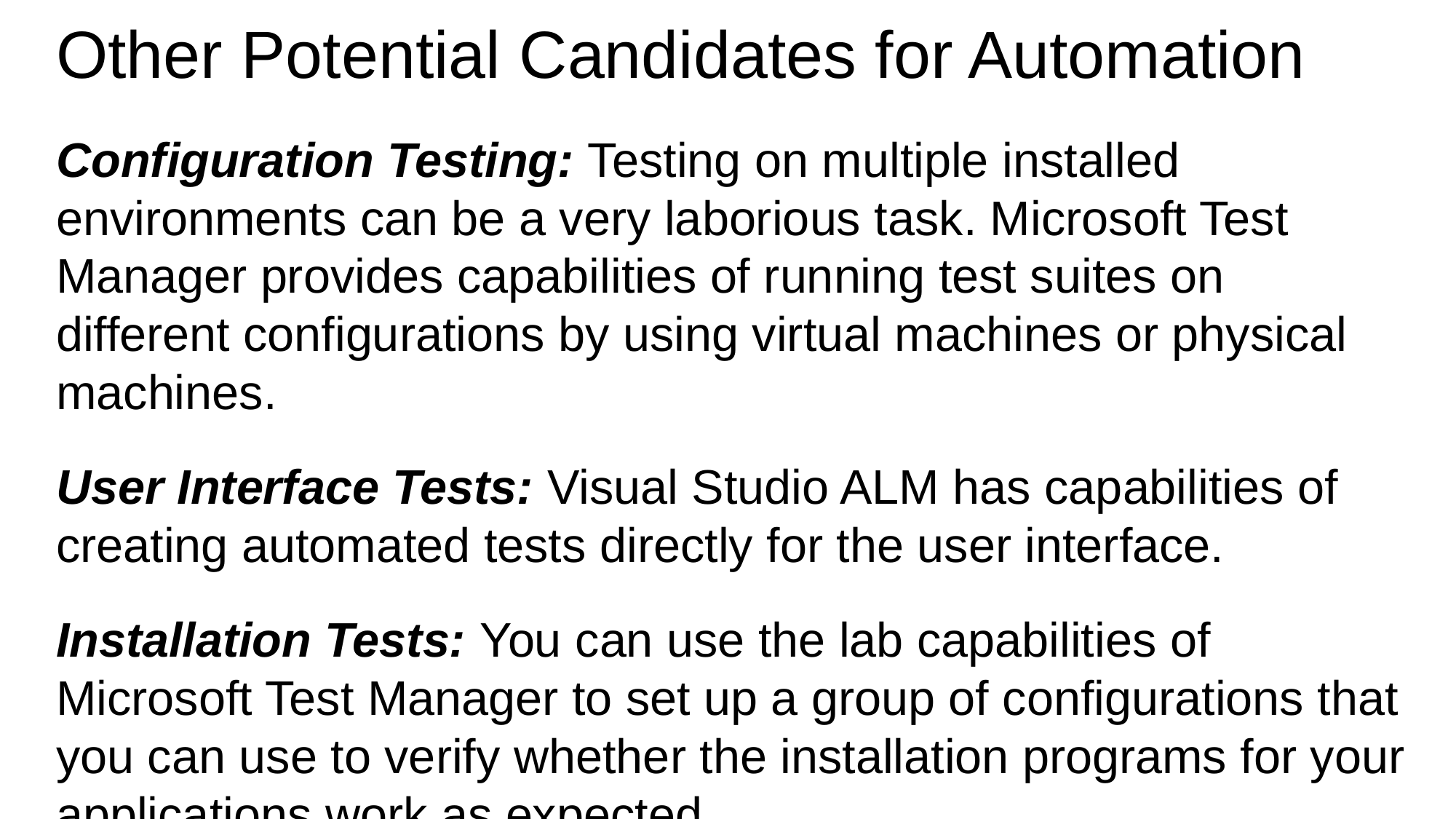

# Other Potential Candidates for Automation
Configuration Testing: Testing on multiple installed environments can be a very laborious task. Microsoft Test Manager provides capabilities of running test suites on different configurations by using virtual machines or physical machines.
User Interface Tests: Visual Studio ALM has capabilities of creating automated tests directly for the user interface.
Installation Tests: You can use the lab capabilities of Microsoft Test Manager to set up a group of configurations that you can use to verify whether the installation programs for your applications work as expected.